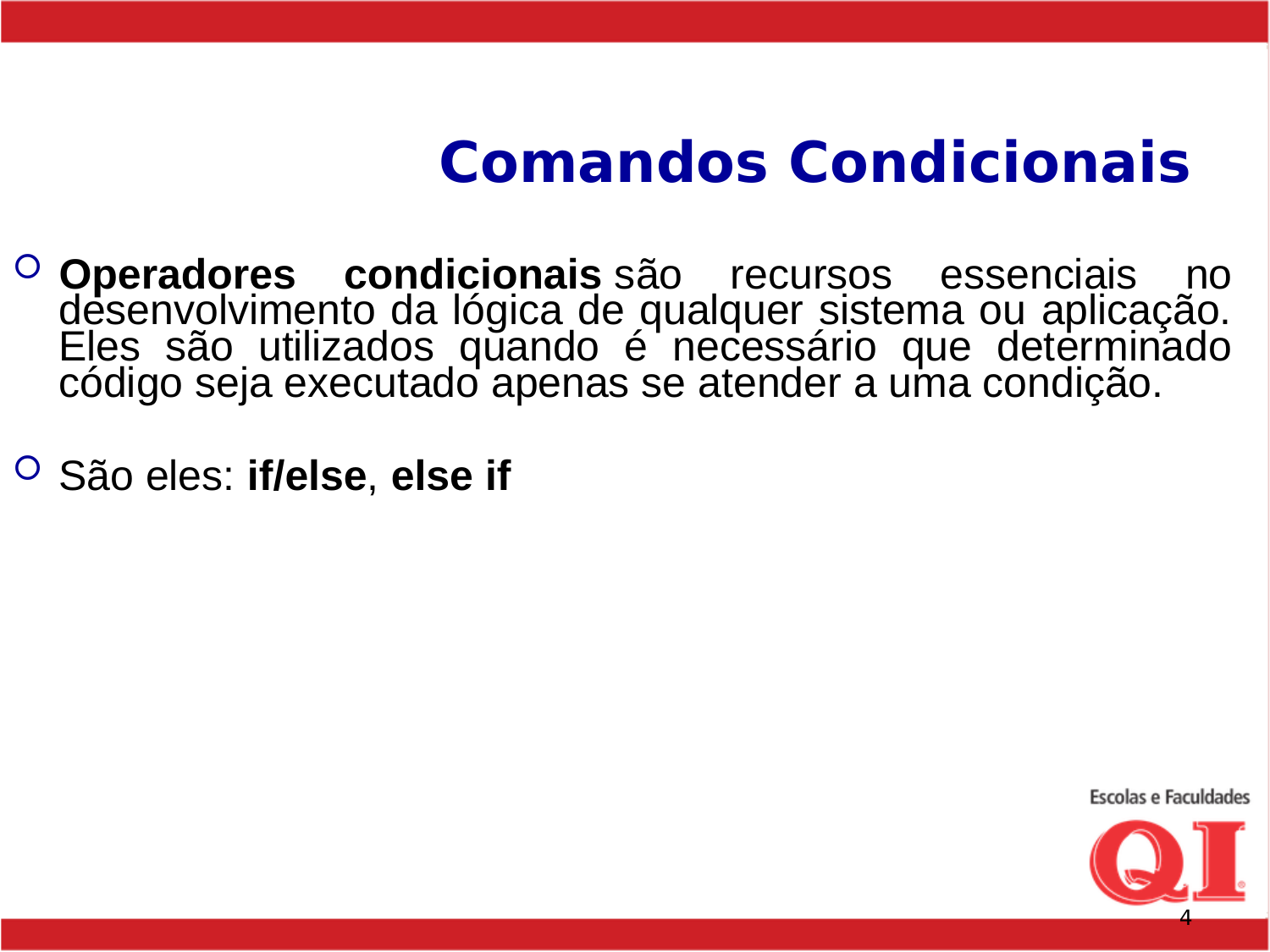

# Comandos Condicionais
Operadores condicionais são recursos essenciais no desenvolvimento da lógica de qualquer sistema ou aplicação. Eles são utilizados quando é necessário que determinado código seja executado apenas se atender a uma condição.

São eles: if/else, else if
4